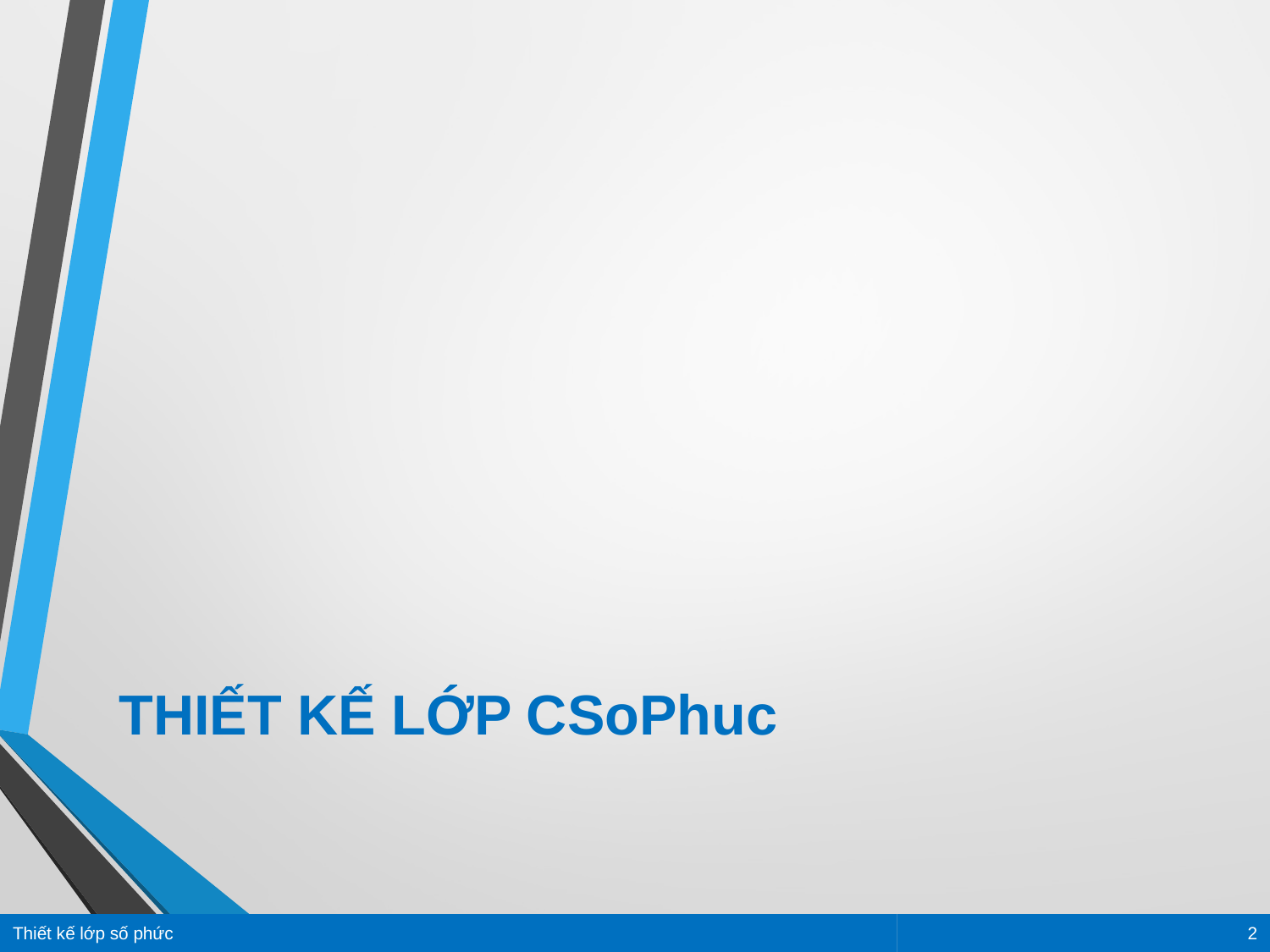

THIẾT KẾ LỚP CSoPhuc
Thiết kế lớp số phức
2